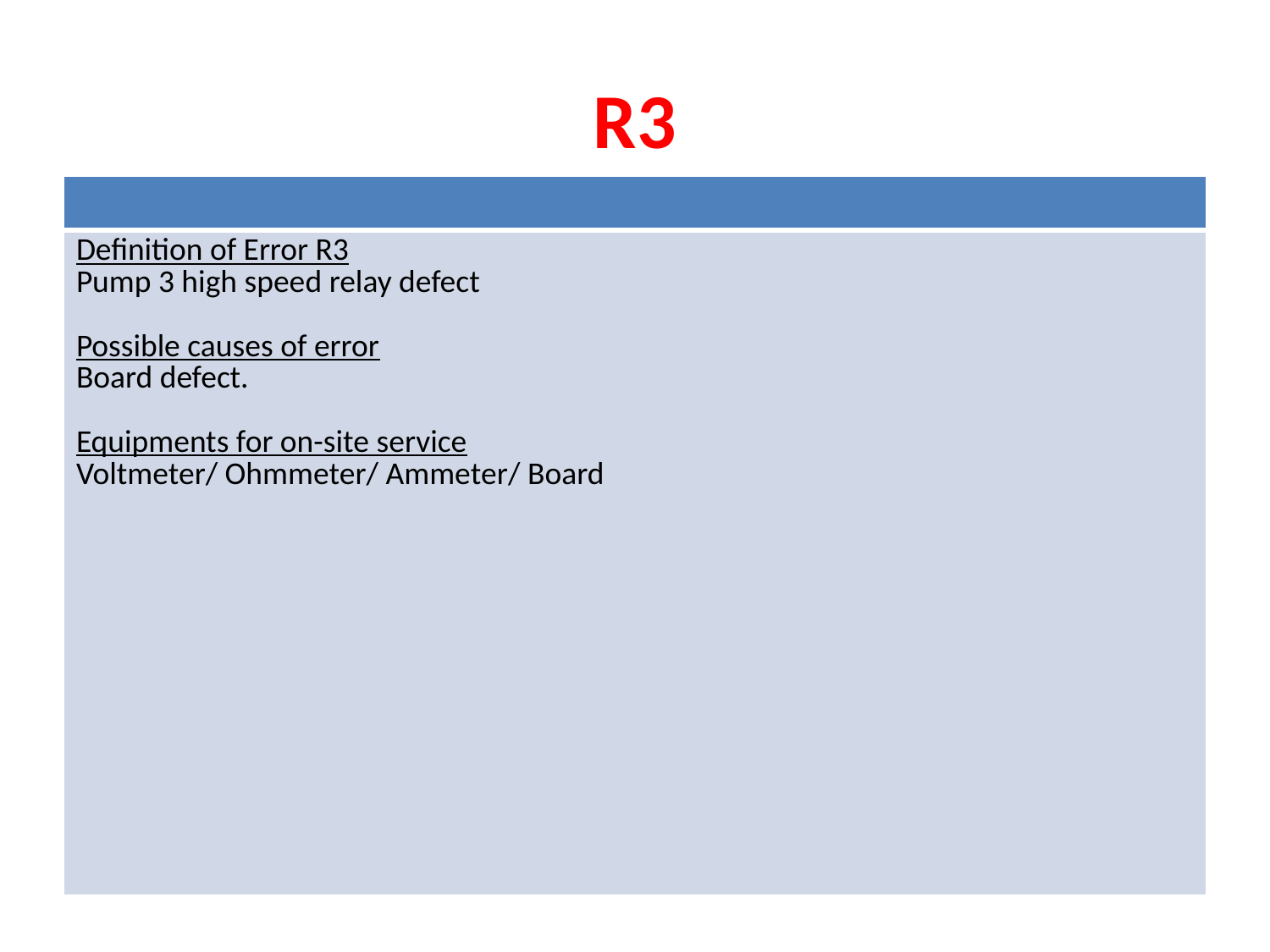

# R3
|  |
| --- |
| Definition of Error R3 Pump 3 high speed relay defect Possible causes of error Board defect. Equipments for on-site service Voltmeter/ Ohmmeter/ Ammeter/ Board |